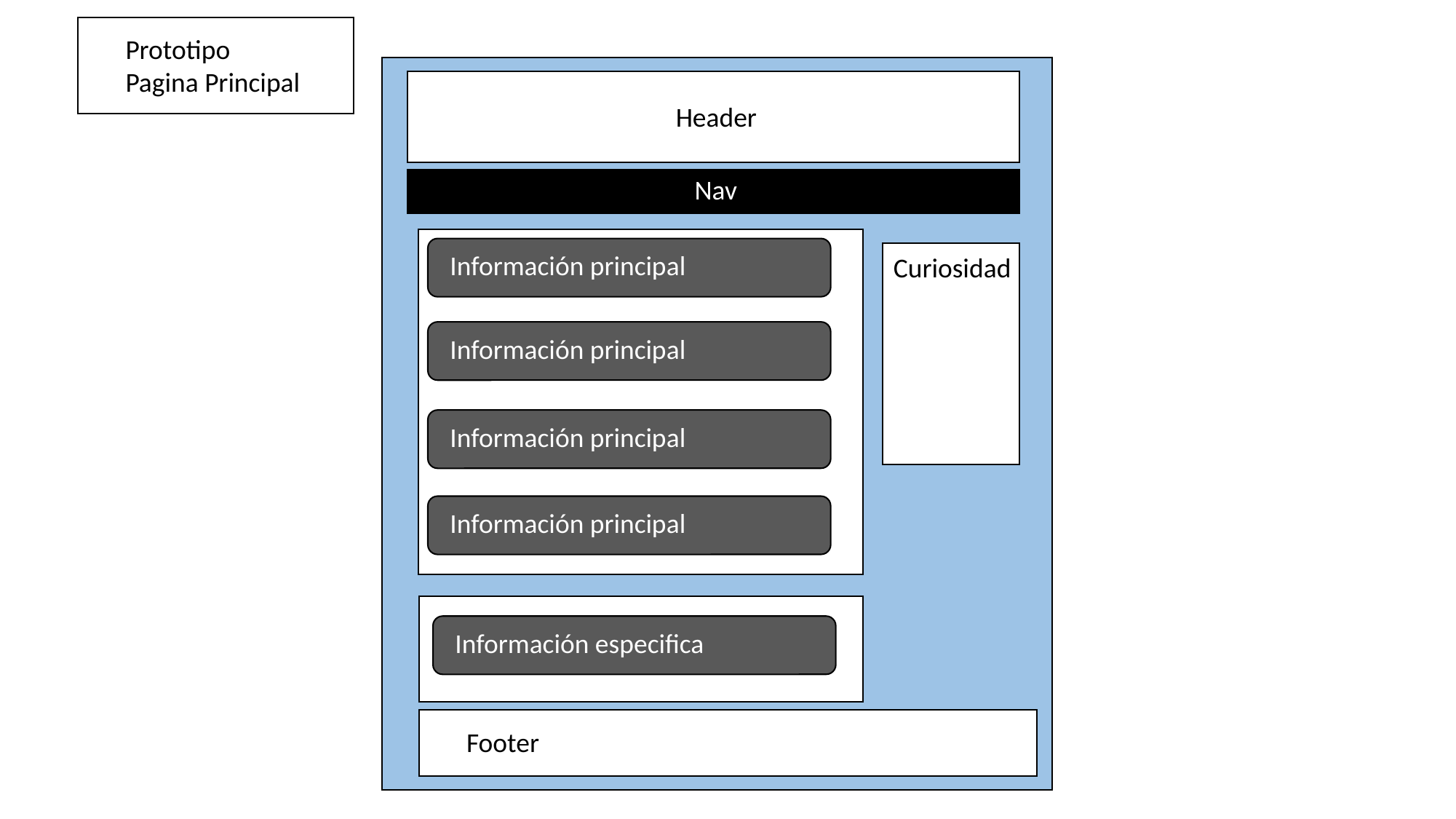

Prototipo Pagina Principal

Pagina Principal

Header
Nav

Información principal

Curiosidad

Información principal

Información principal

Información principal

Información especifica

Footer